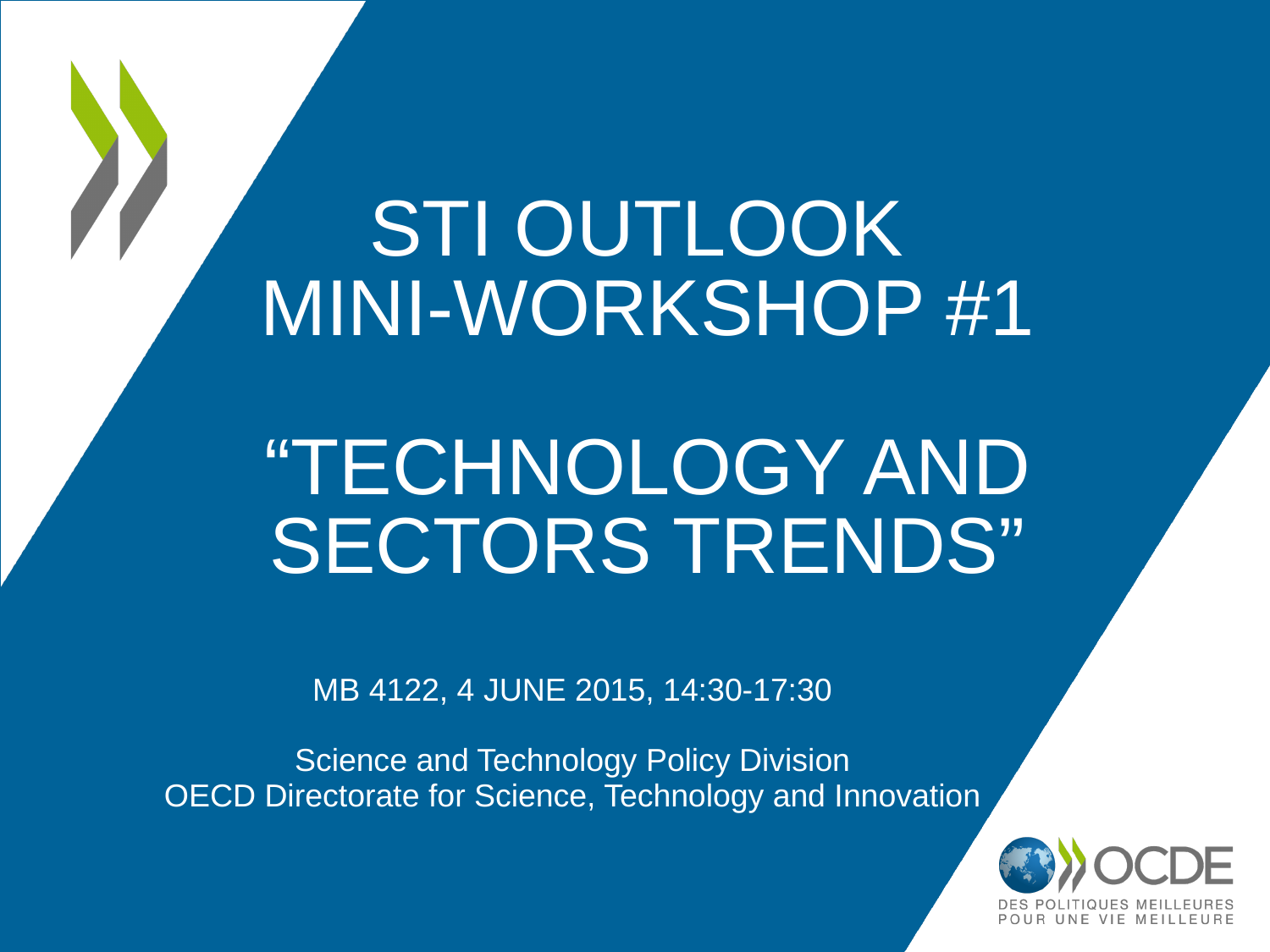

# STI OUTLOOK MINI-WORKSHOP #1 “TECHNOLOGY AND SECTORS TRENDS”
MB 4122, 4 JUNE 2015, 14:30-17:30

Science and Technology Policy Division
OECD Directorate for Science, Technology and Innovation